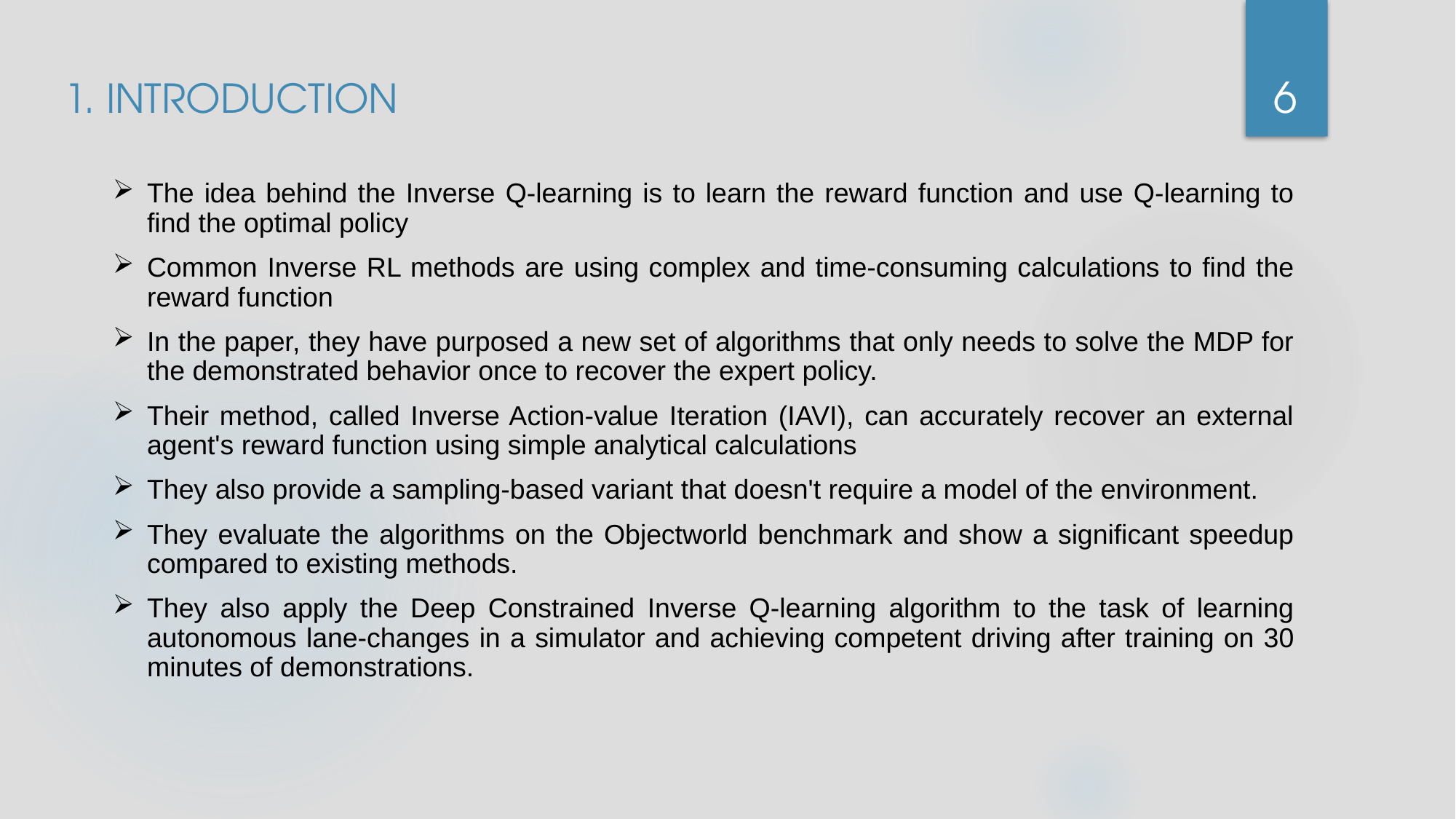

6
1. Introduction

The idea behind the Inverse Q-learning is to learn the reward function and use Q-learning to find the optimal policy
Common Inverse RL methods are using complex and time-consuming calculations to find the reward function
In the paper, they have purposed a new set of algorithms that only needs to solve the MDP for the demonstrated behavior once to recover the expert policy.
Their method, called Inverse Action-value Iteration (IAVI), can accurately recover an external agent's reward function using simple analytical calculations
They also provide a sampling-based variant that doesn't require a model of the environment.
They evaluate the algorithms on the Objectworld benchmark and show a significant speedup compared to existing methods.
They also apply the Deep Constrained Inverse Q-learning algorithm to the task of learning autonomous lane-changes in a simulator and achieving competent driving after training on 30 minutes of demonstrations.